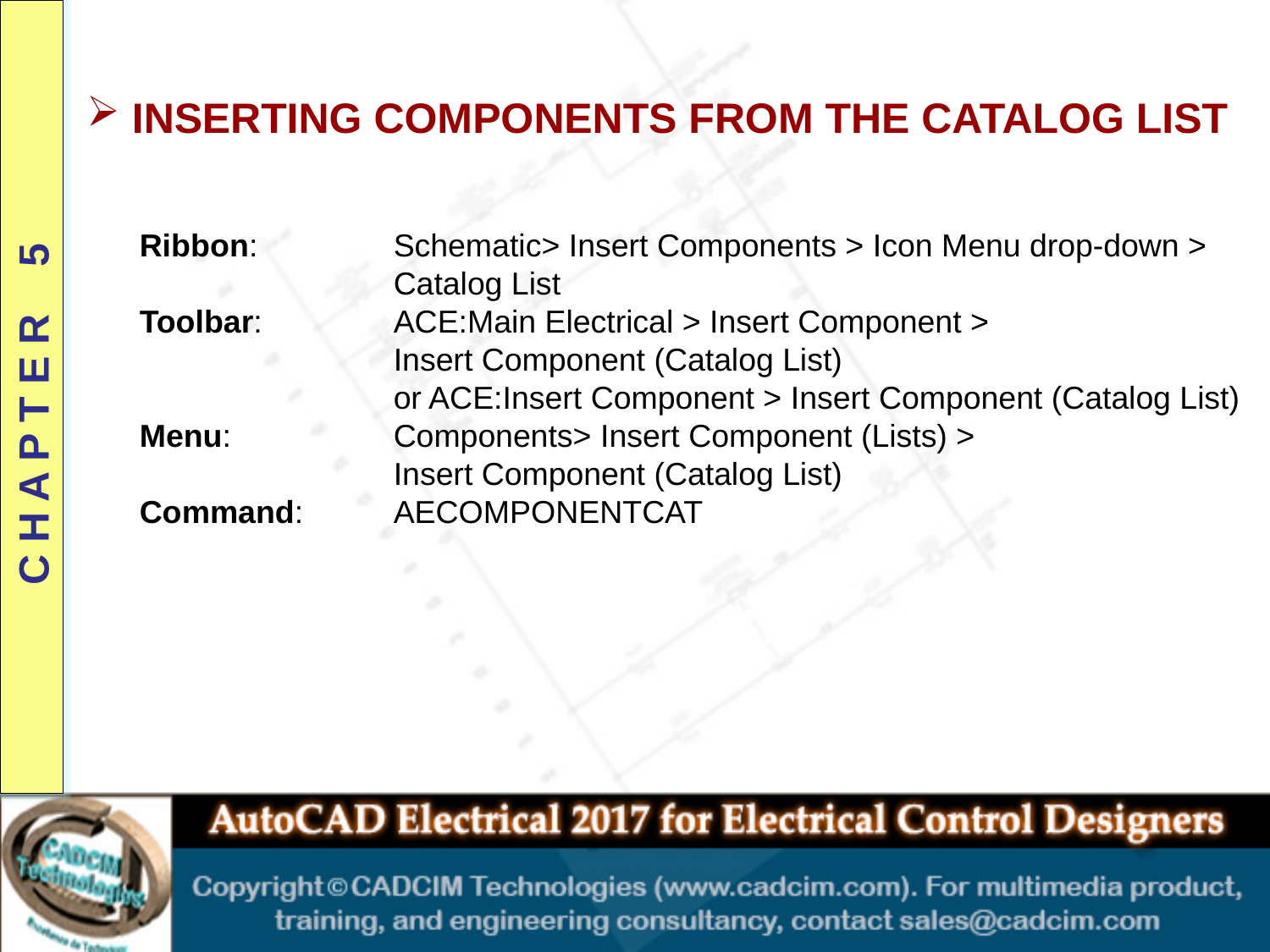

INSERTING COMPONENTS FROM THE CATALOG LIST
Ribbon: 	Schematic> Insert Components > Icon Menu drop-down > 		Catalog List
Toolbar: 	ACE:Main Electrical > Insert Component >
		Insert Component (Catalog List)
		or ACE:Insert Component > Insert Component (Catalog List)
Menu: 		Components> Insert Component (Lists) >
            		Insert Component (Catalog List)
Command: 	AECOMPONENTCAT